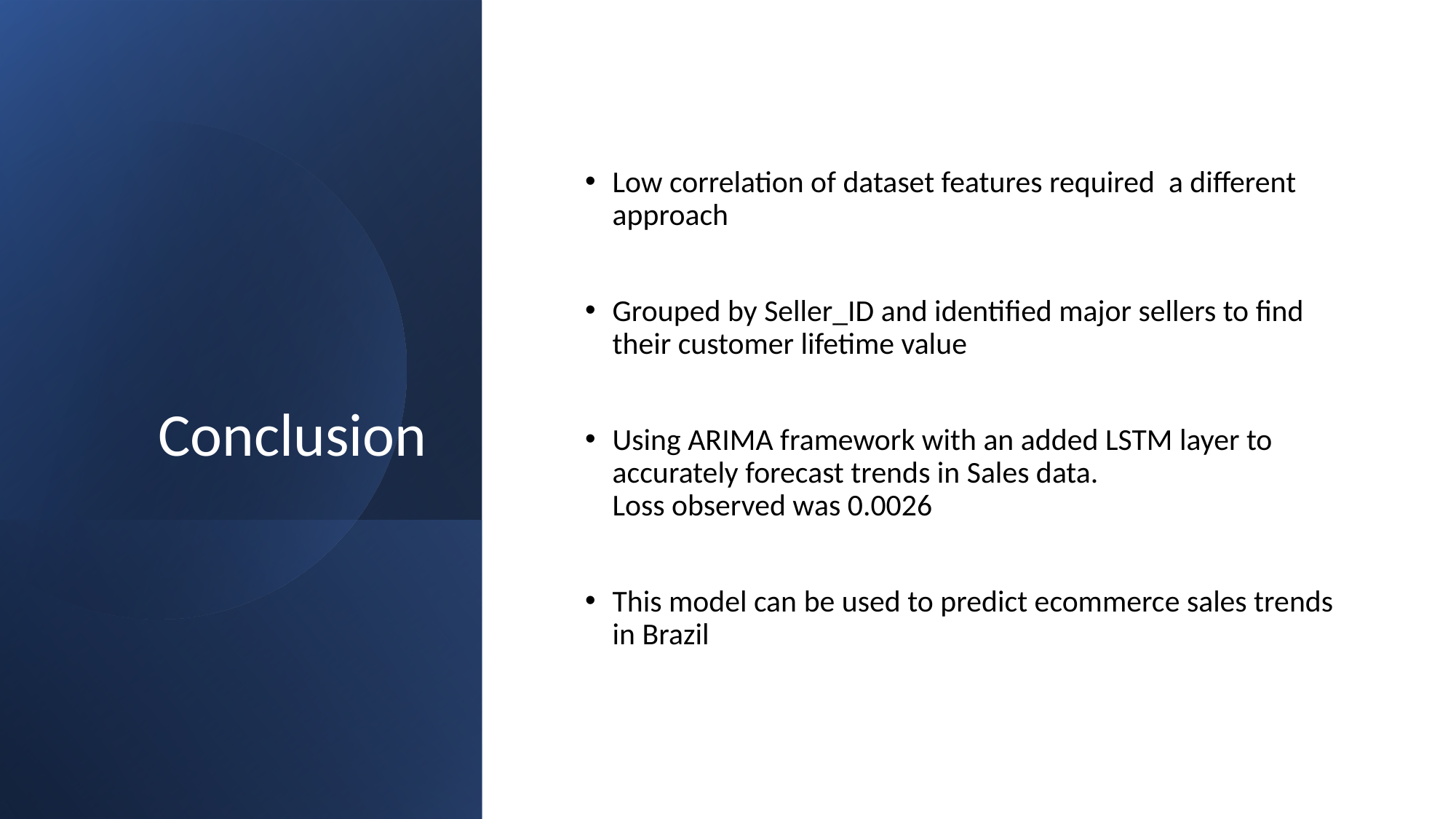

# Conclusion
Low correlation of dataset features required  a different approach

Grouped by Seller_ID and identified major sellers to find their customer lifetime value

Using ARIMA framework with an added LSTM layer to accurately forecast trends in Sales data.
Loss observed was 0.0026

This model can be used to predict ecommerce sales trends in Brazil